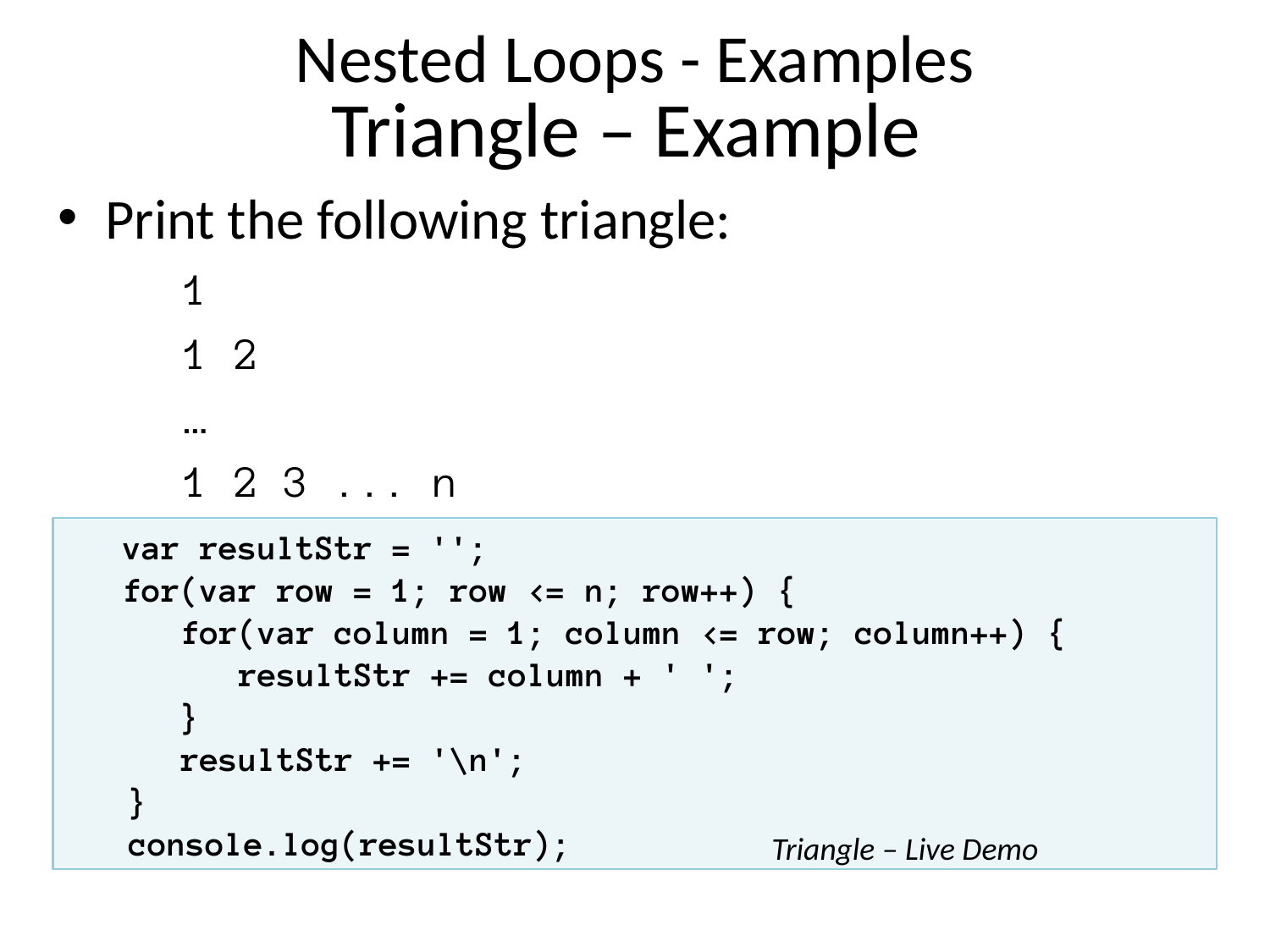

Nested Loops - Examples
# Triangle – Example
Print the following triangle:
1
1 2
…
1 2 3 ... n
   var resultStr = '';
   for(var row = 1; row <= n; row++) {
      for(var column = 1; column <= row; column++) {
         resultStr += column + ' ';
      }
      resultStr += '\n';
}
console.log(resultStr);
Triangle – Live Demo